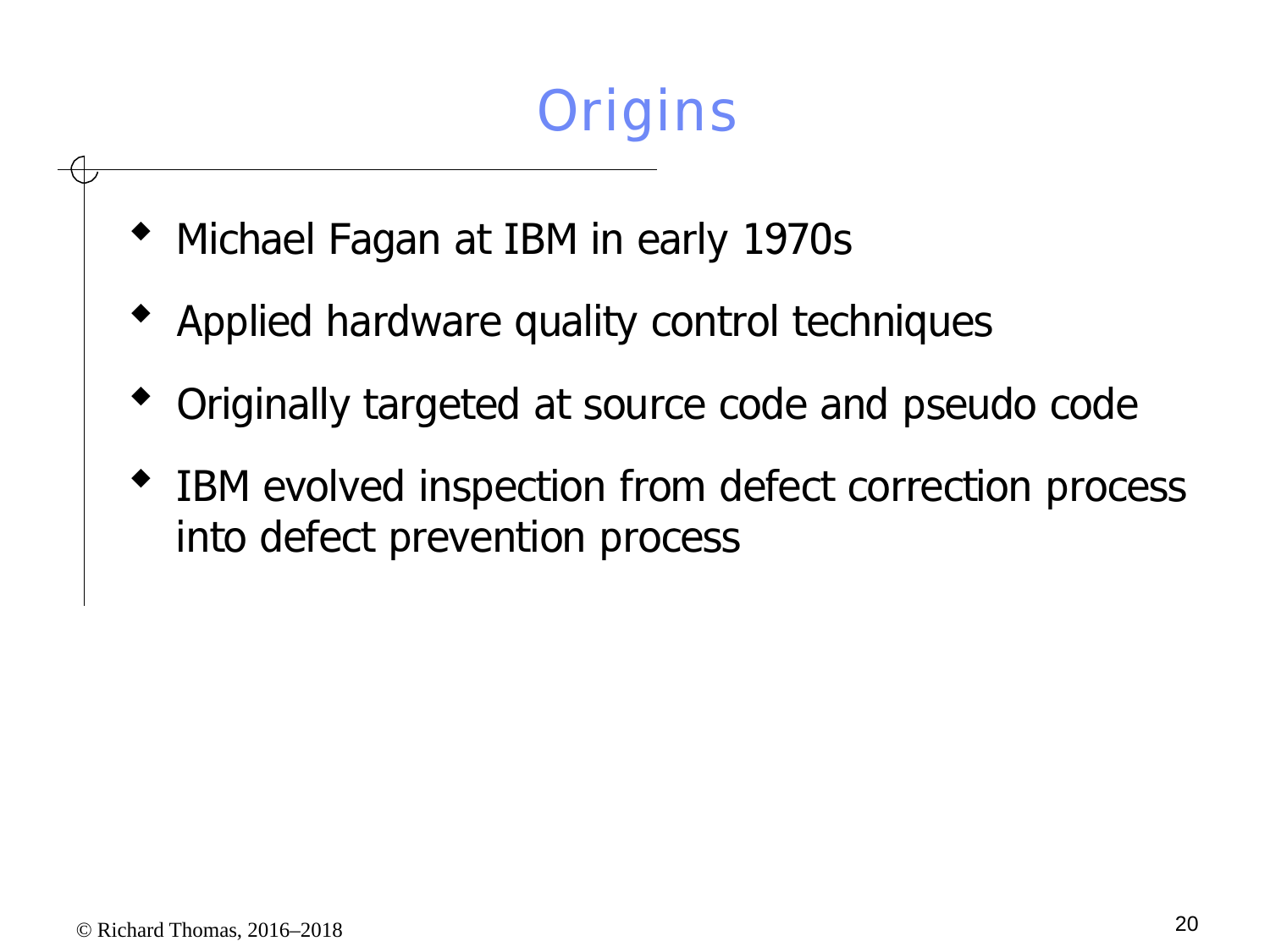

# Origins
Michael Fagan at IBM in early 1970s
Applied hardware quality control techniques
Originally targeted at source code and pseudo code
IBM evolved inspection from defect correction process into defect prevention process
20